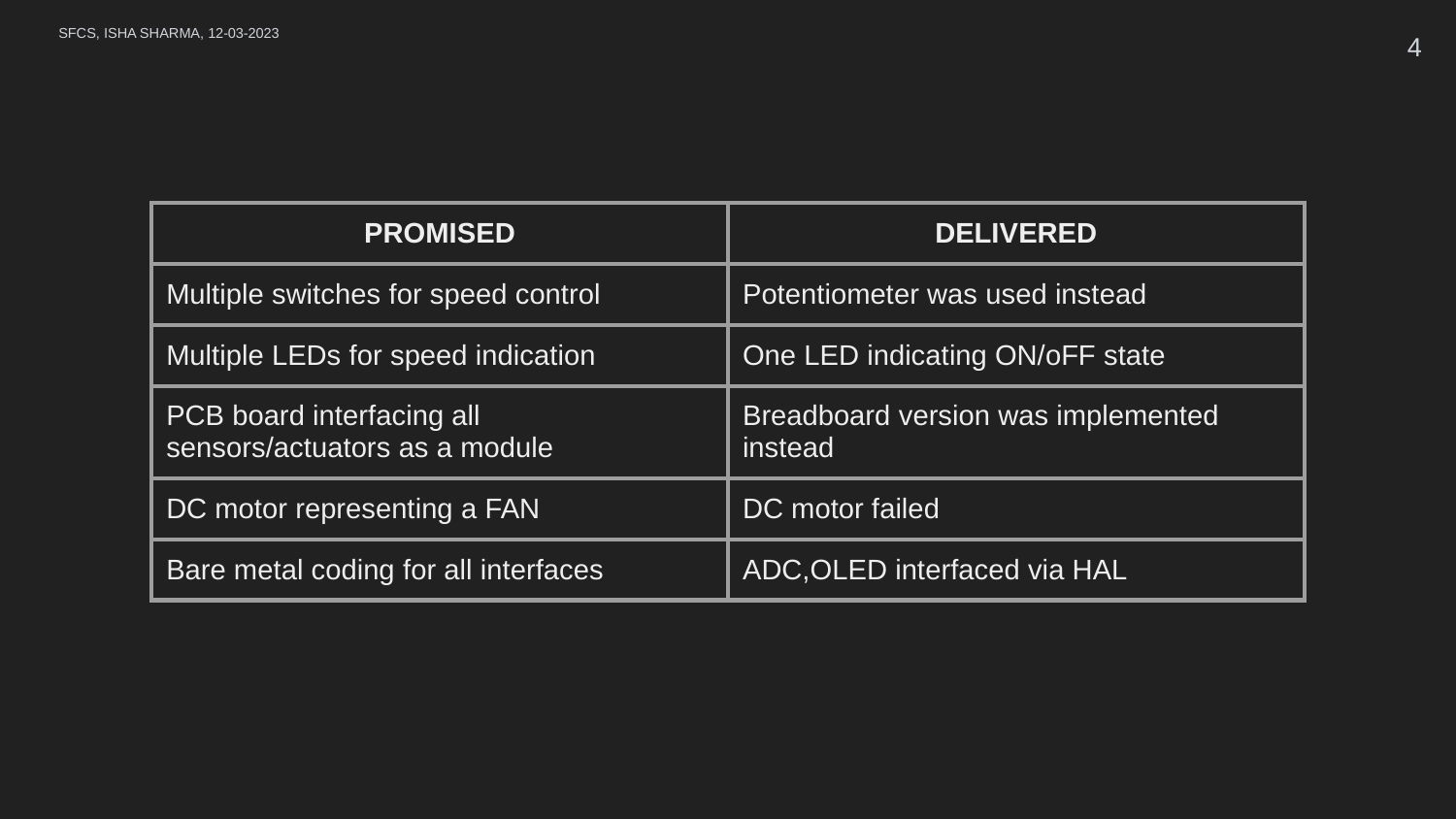

SFCS, ISHA SHARMA, 12-03-2023
4
| PROMISED | DELIVERED |
| --- | --- |
| Multiple switches for speed control | Potentiometer was used instead |
| Multiple LEDs for speed indication | One LED indicating ON/oFF state |
| PCB board interfacing all sensors/actuators as a module | Breadboard version was implemented instead |
| DC motor representing a FAN | DC motor failed |
| Bare metal coding for all interfaces | ADC,OLED interfaced via HAL |